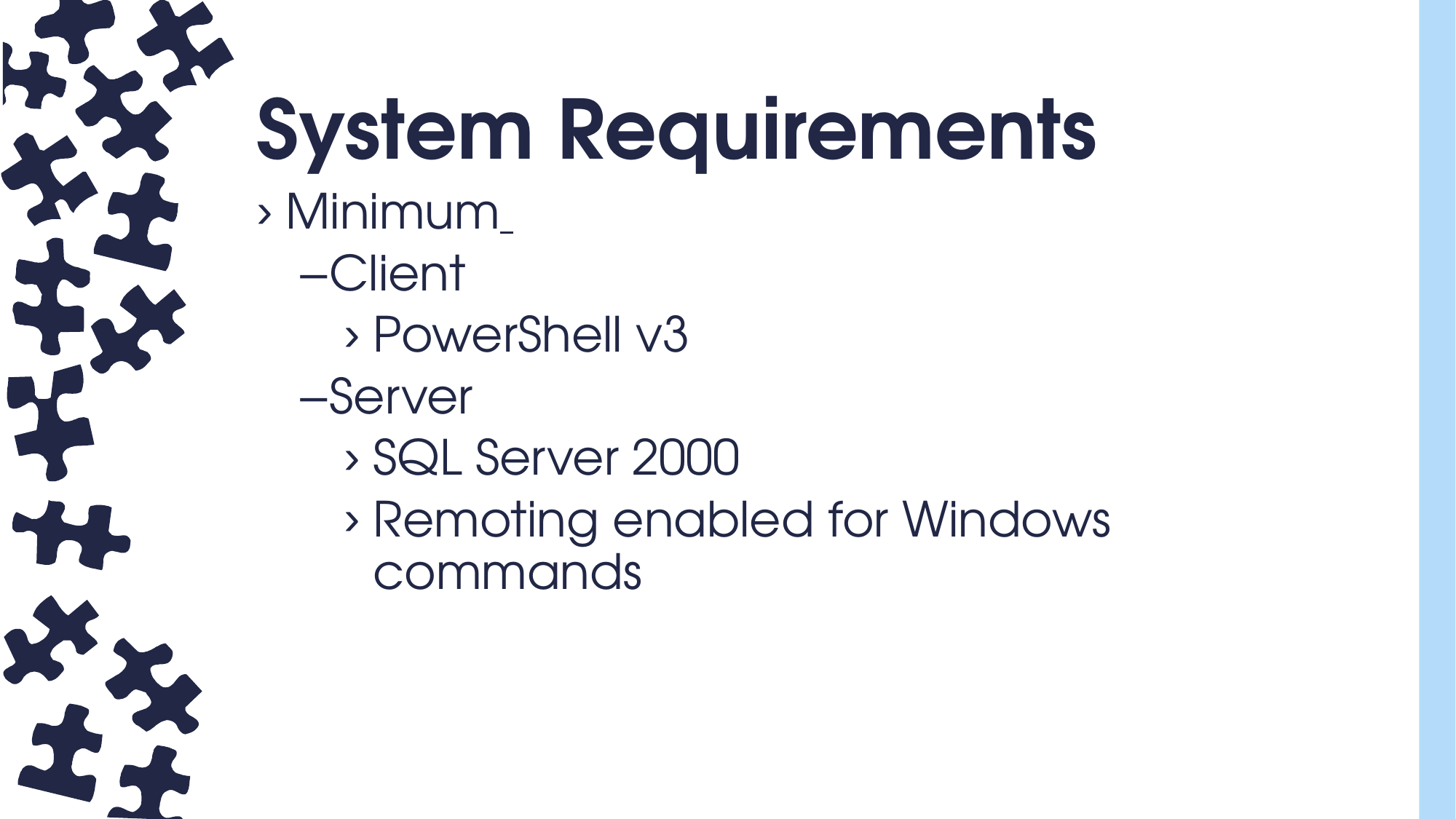

# System Requirements
Minimum
Client
PowerShell v3
Server
SQL Server 2000
Remoting enabled for Windows commands